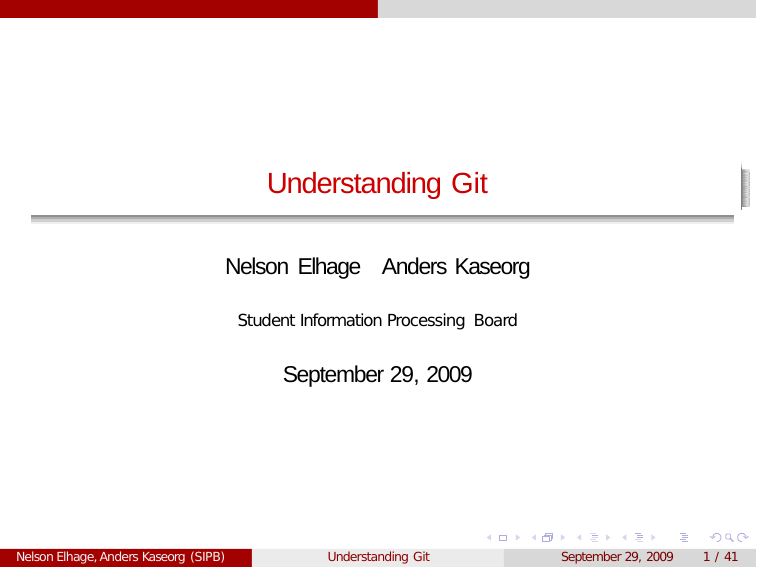

Understanding Git
Nelson Elhage	Anders Kaseorg

Student Information Processing Board

September 29, 2009

Nelson Elhage, Anders Kaseorg (SIPB)
Understanding Git
September 29, 2009
1 / 41